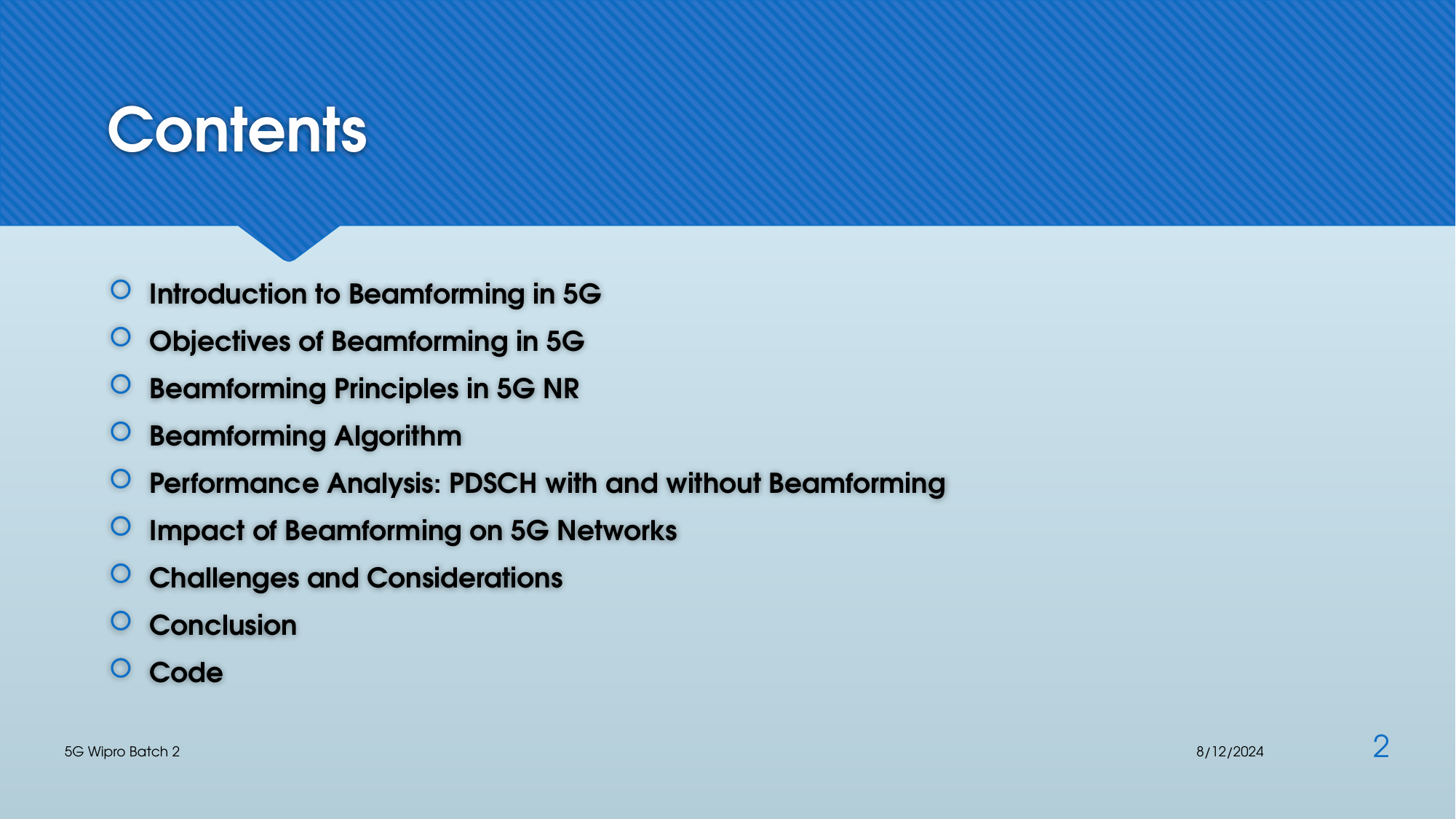

# Contents
Introduction to Beamforming in 5G
Objectives of Beamforming in 5G
Beamforming Principles in 5G NR
Beamforming Algorithm
Performance Analysis: PDSCH with and without Beamforming
Impact of Beamforming on 5G Networks
Challenges and Considerations
Conclusion
Code
2
5G Wipro Batch 2
8/12/2024